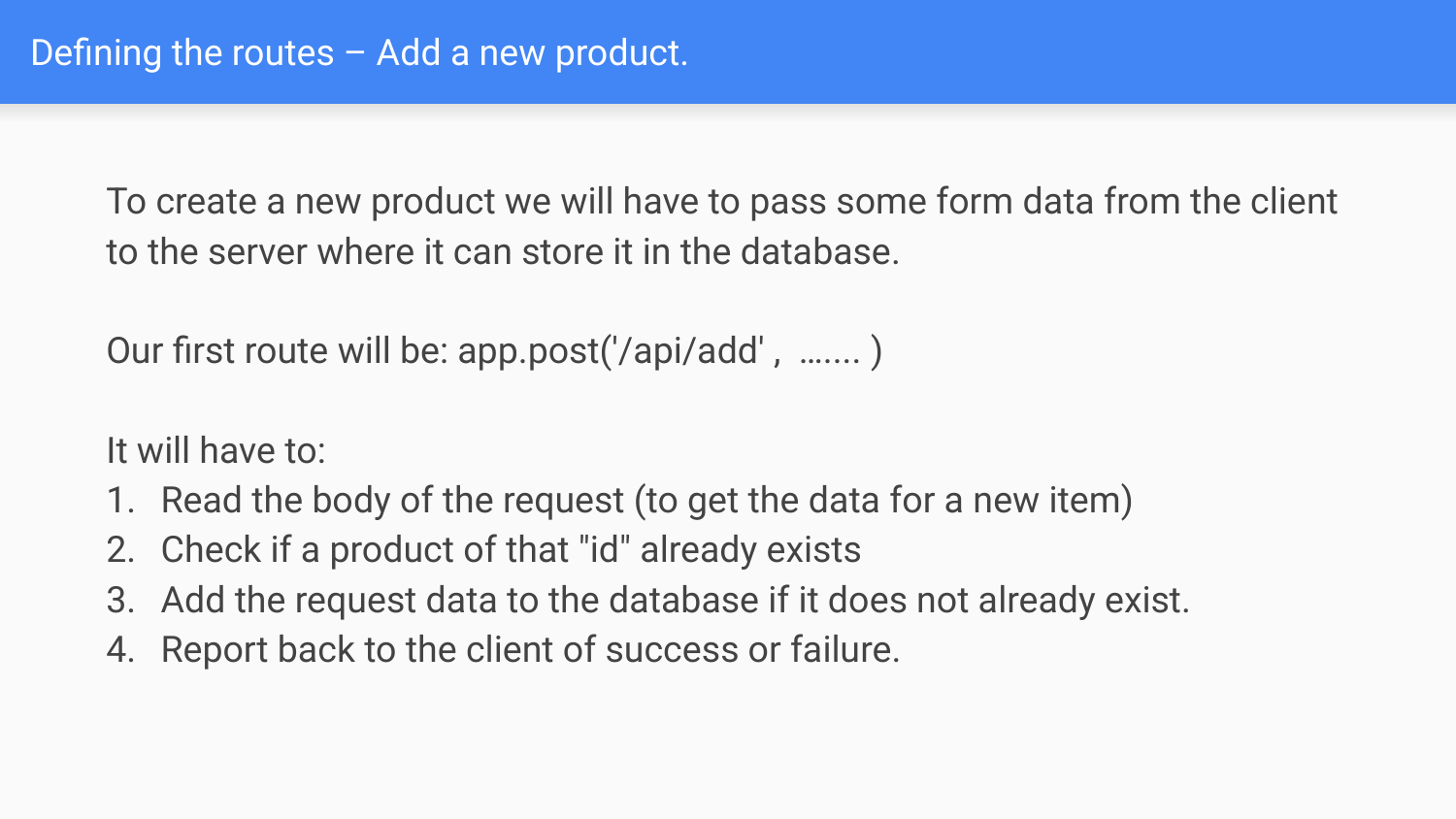

# Defining the routes – Add a new product.
To create a new product we will have to pass some form data from the client to the server where it can store it in the database.

Our first route will be: app.post('/api/add' ,  ….... )

It will have to:
Read the body of the request (to get the data for a new item)
Check if a product of that "id" already exists
Add the request data to the database if it does not already exist.
Report back to the client of success or failure.